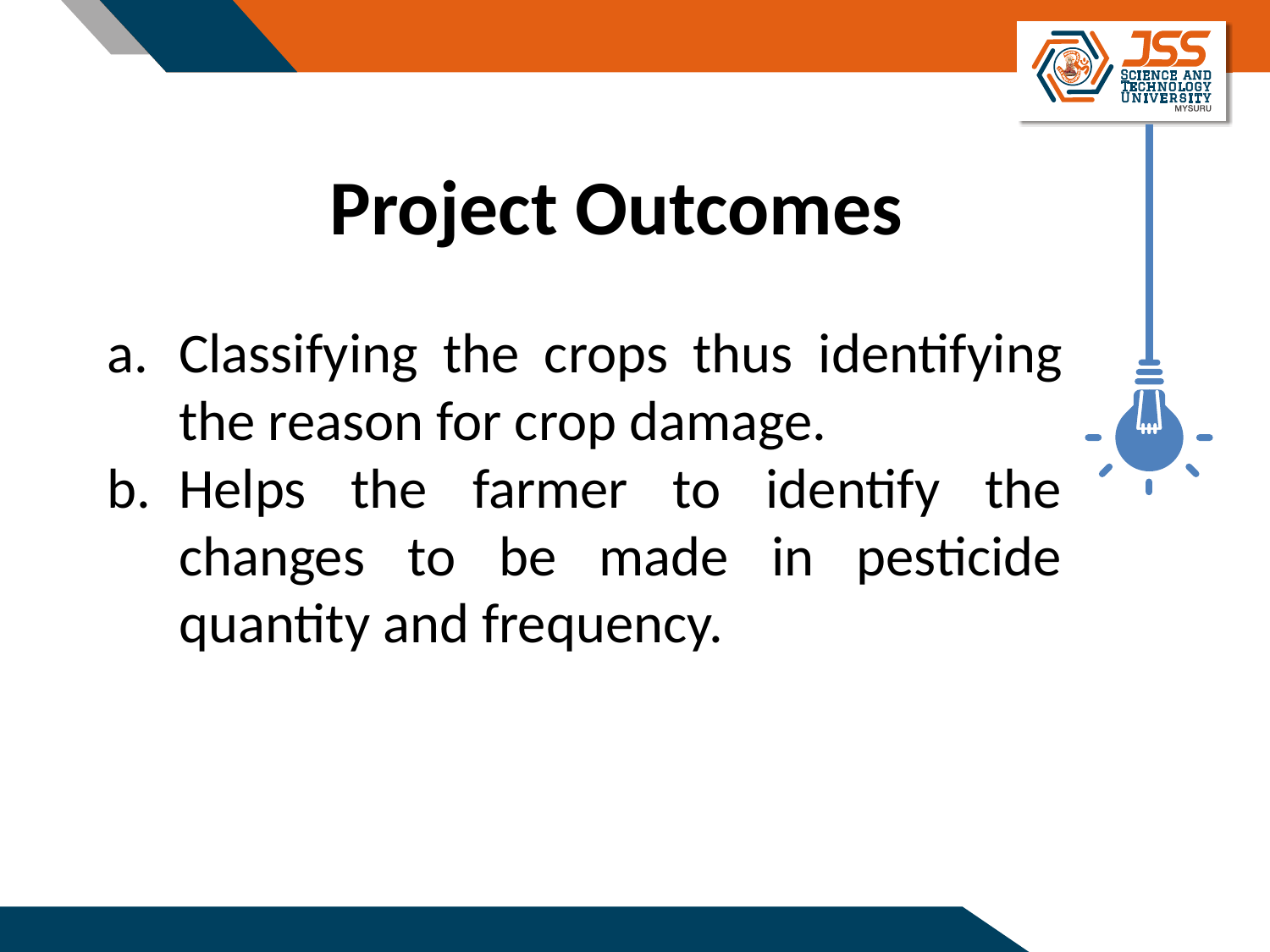

# Project Outcomes

Classifying the crops thus identifying the reason for crop damage.
Helps the farmer to identify the changes to be made in pesticide quantity and frequency.
13